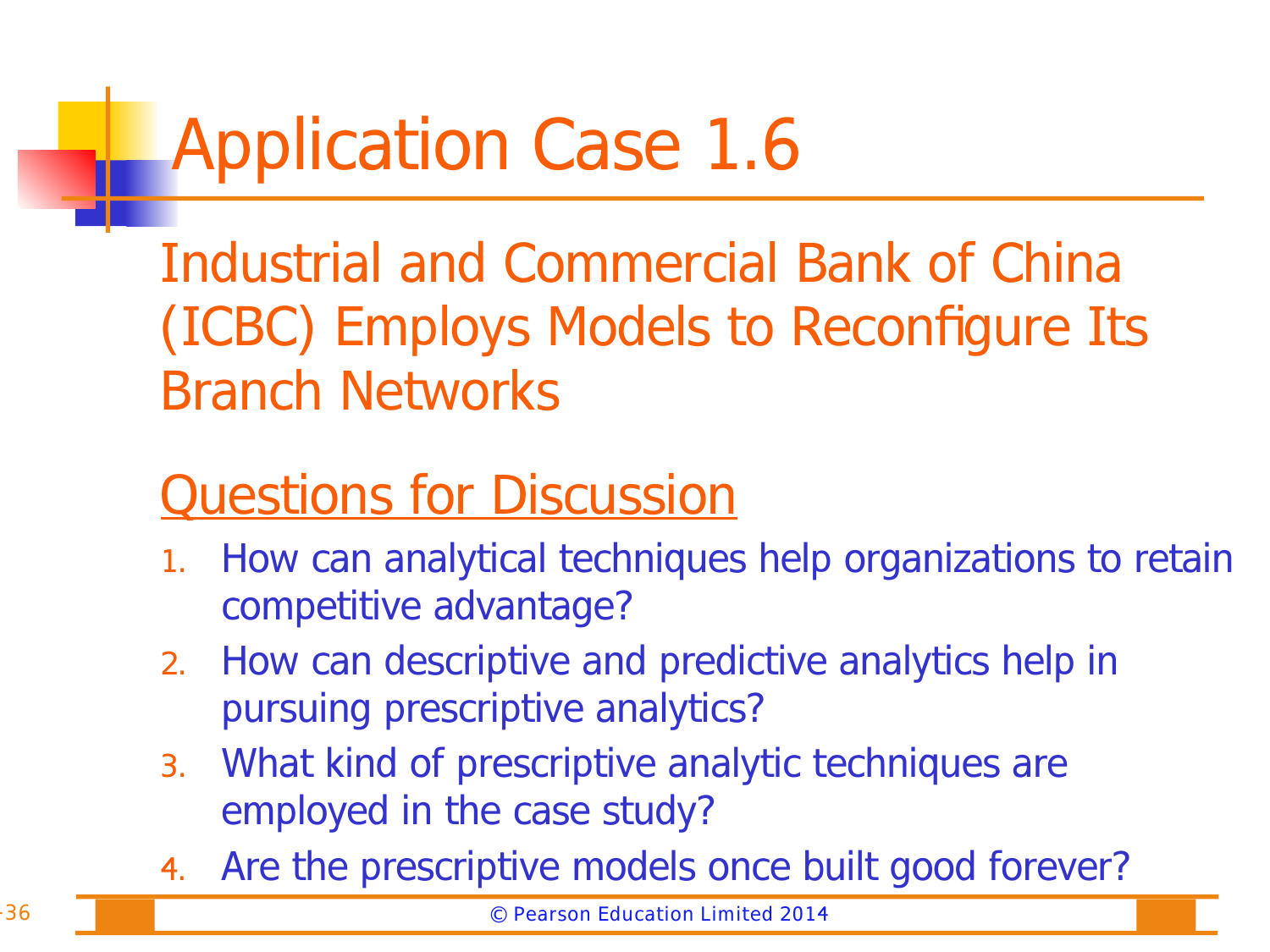

# Application Case 1.6
Industrial and Commercial Bank of China (ICBC) Employs Models to Reconfigure Its Branch Networks

Questions for Discussion
How can analytical techniques help organizations to retain competitive advantage?
How can descriptive and predictive analytics help in pursuing prescriptive analytics?
What kind of prescriptive analytic techniques are employed in the case study?
Are the prescriptive models once built good forever?